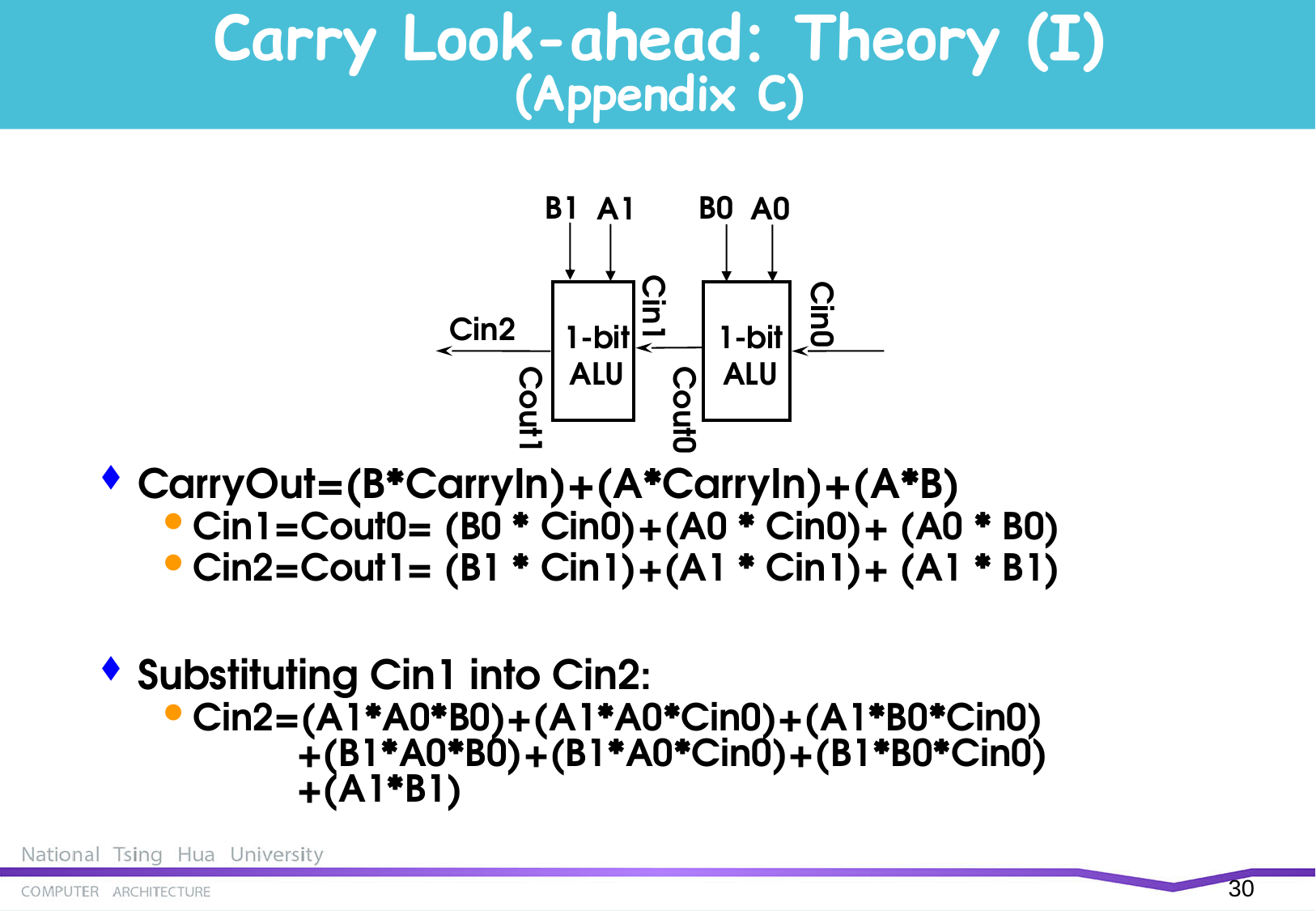

# Carry Look-ahead: Theory (I) (Appendix C)

CarryOut=(B*CarryIn)+(A*CarryIn)+(A*B)
Cin1=Cout0= (B0 * Cin0)+(A0 * Cin0)+ (A0 * B0)
Cin2=Cout1= (B1 * Cin1)+(A1 * Cin1)+ (A1 * B1)

Substituting Cin1 into Cin2:
Cin2=(A1*A0*B0)+(A1*A0*Cin0)+(A1*B0*Cin0)
          +(B1*A0*B0)+(B1*A0*Cin0)+(B1*B0*Cin0)
          +(A1*B1)
B1
B0
A1
A0

Cin1
Cin0
Cin2
1-bit
ALU
1-bit
ALU

Cout1
Cout0
30